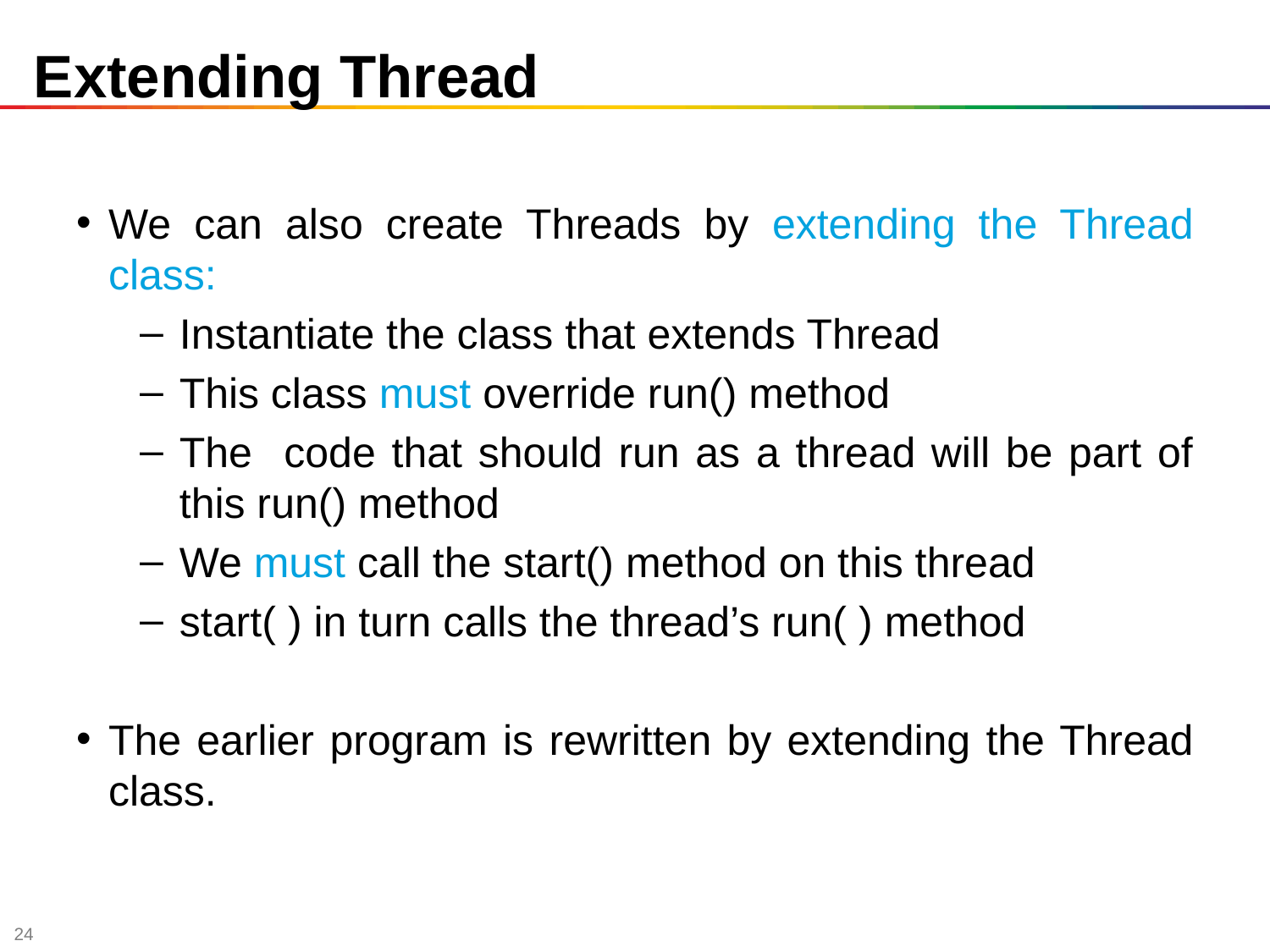

# Extending Thread
We can also create Threads by extending the Thread class:
Instantiate the class that extends Thread
This class must override run() method
The  code that should run as a thread will be part of this run() method
We must call the start() method on this thread
start( ) in turn calls the thread’s run( ) method

The earlier program is rewritten by extending the Thread class.